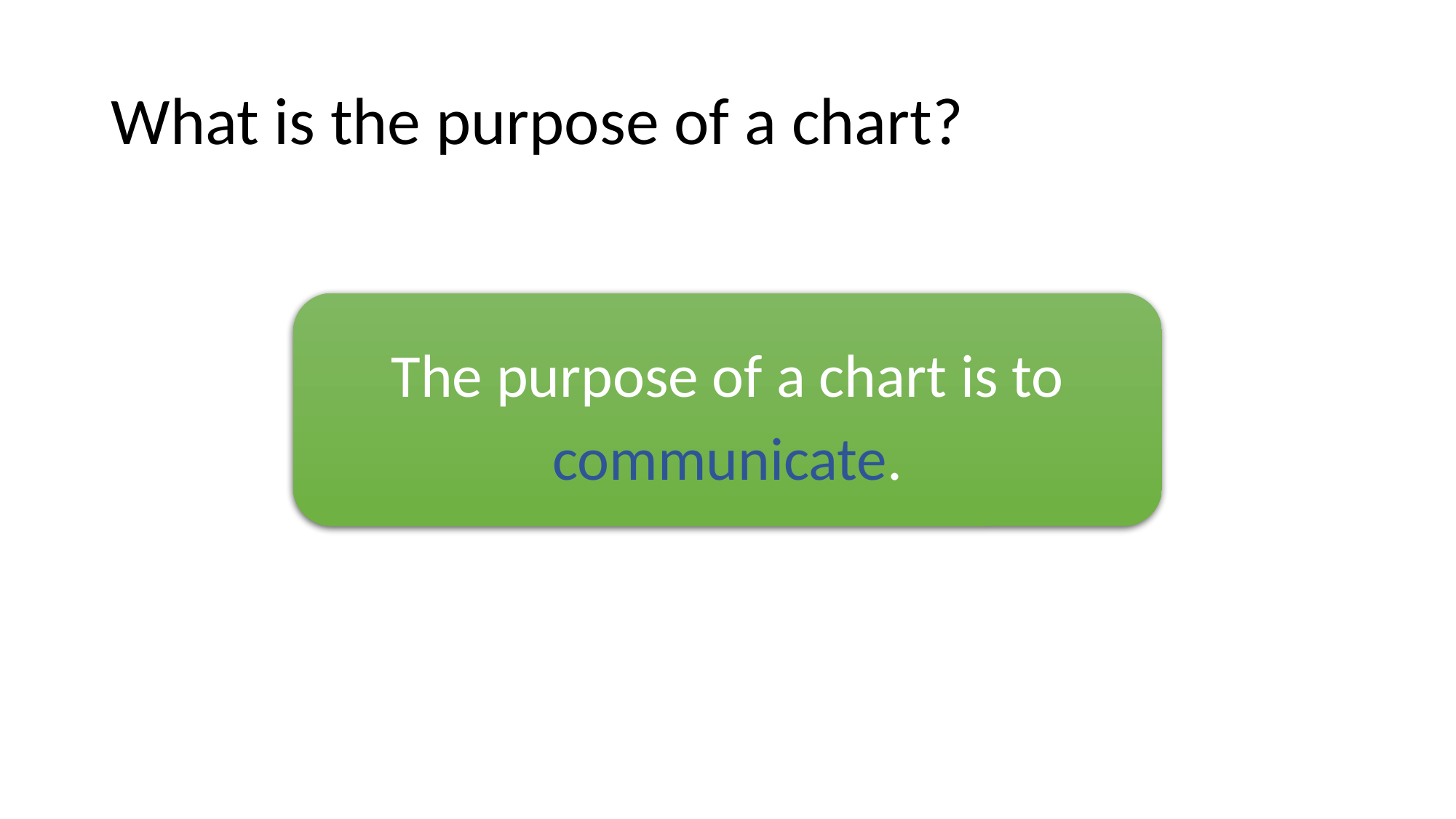

# What is the purpose of a chart?
The purpose of a chart is to communicate.